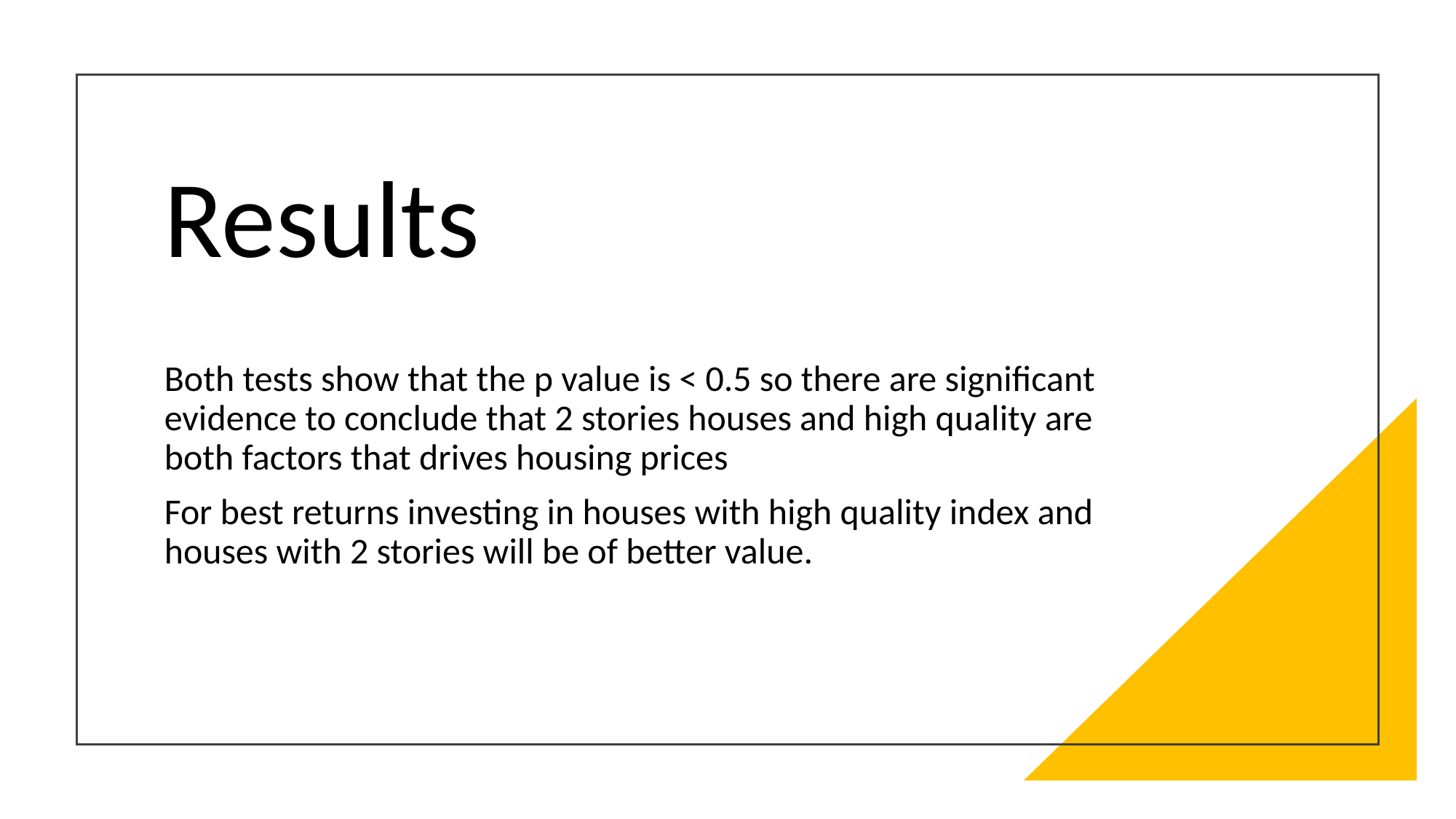

# Results
Both tests show that the p value is < 0.5 so there are significant evidence to conclude that 2 stories houses and high quality are both factors that drives housing prices
For best returns investing in houses with high quality index and houses with 2 stories will be of better value.